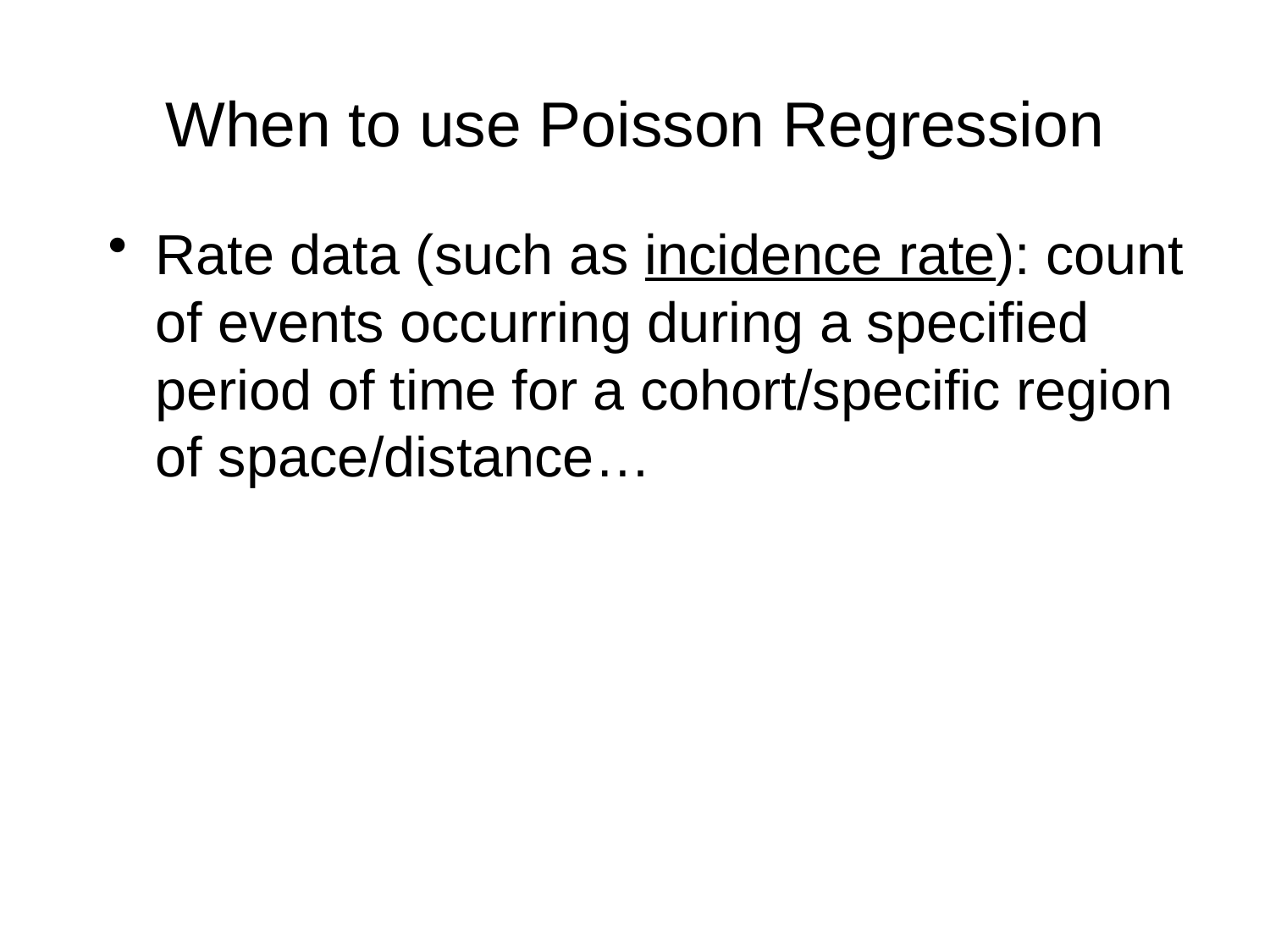

# When to use Poisson Regression
Rate data (such as incidence rate): count of events occurring during a specified period of time for a cohort/specific region of space/distance…